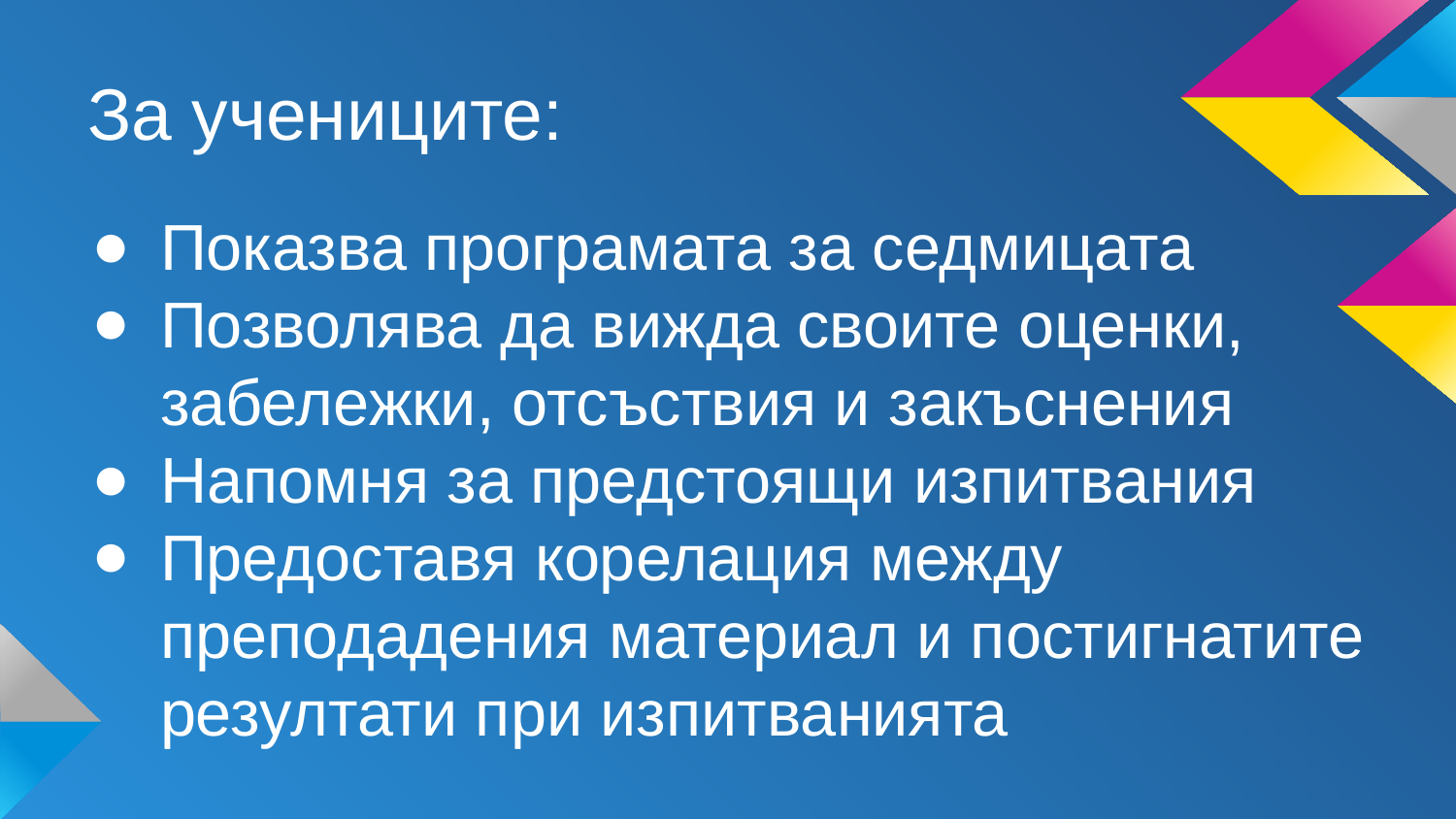

# За учениците:
Показва програмата за седмицата
Позволява да вижда своите оценки, забележки, отсъствия и закъснения
Напомня за предстоящи изпитвания
Предоставя корелация между преподадения материал и постигнатите резултати при изпитванията